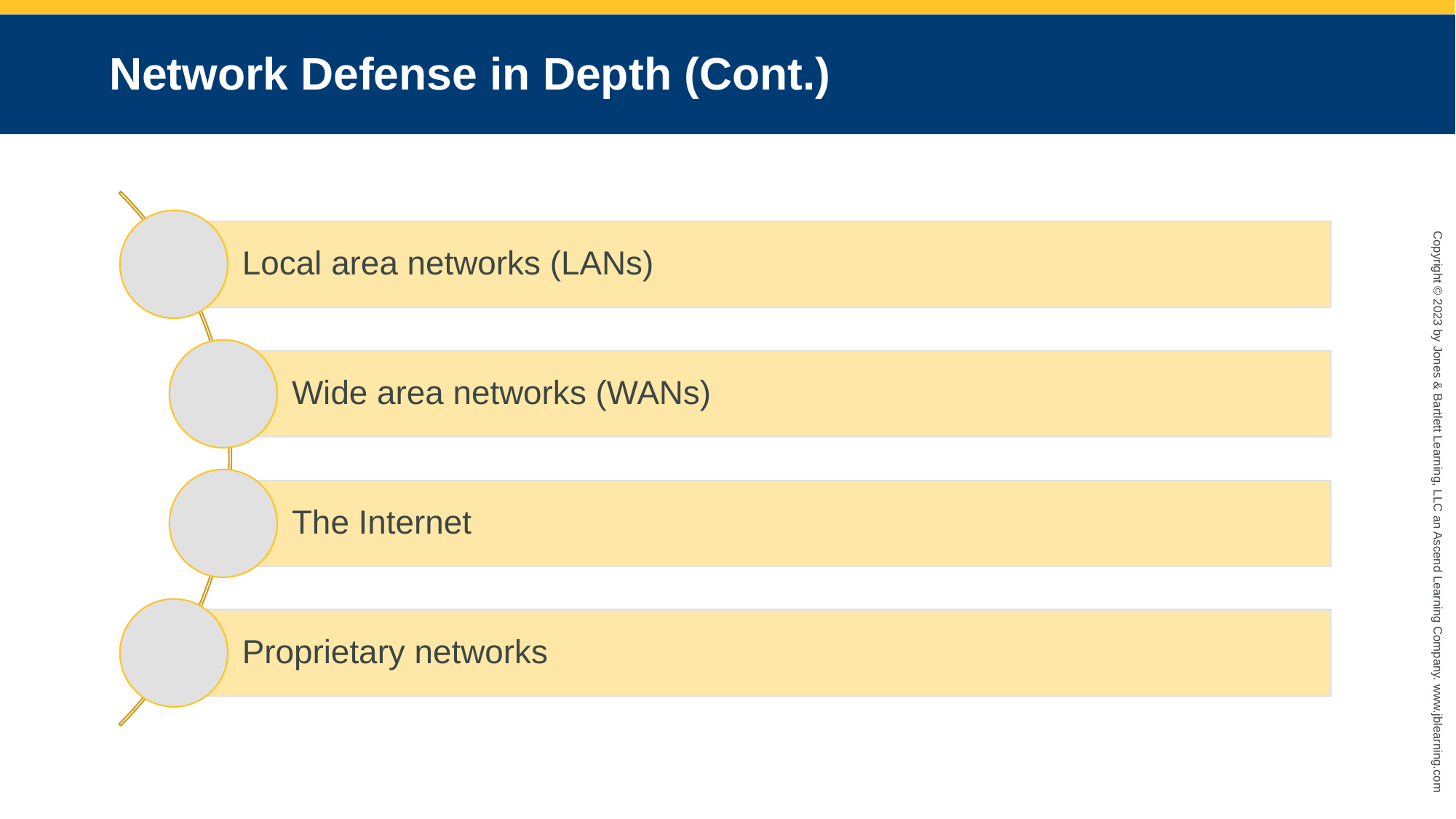

# Network Defense in Depth (Cont.)
Local area networks (LANs)
Wide area networks (WANs)
The Internet
Proprietary networks